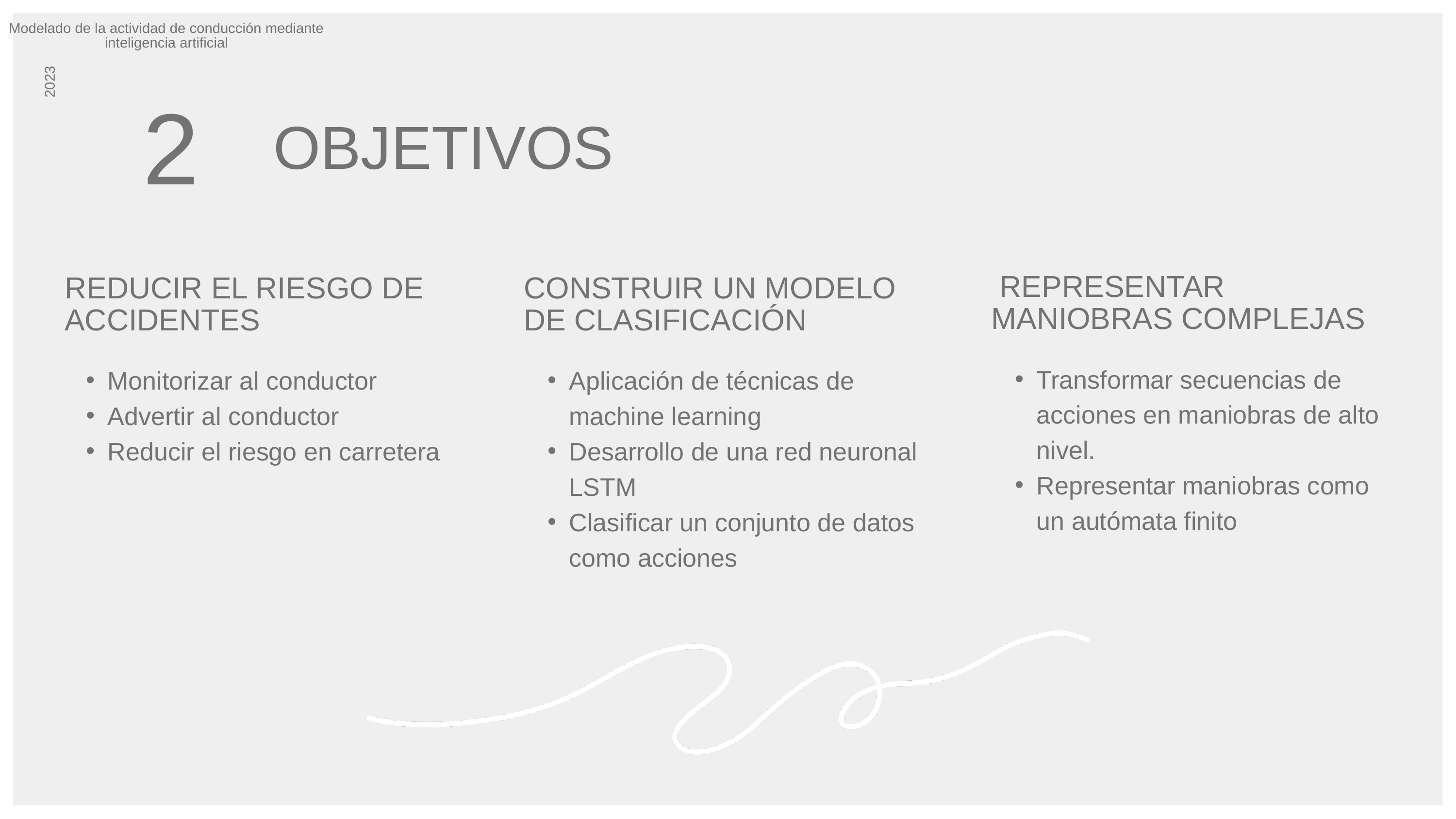

Modelado de la actividad de conducción mediante inteligencia artificial
2023
2
OBJETIVOS
 REPRESENTAR MANIOBRAS COMPLEJAS
REDUCIR EL RIESGO DE ACCIDENTES
CONSTRUIR UN MODELO DE CLASIFICACIÓN
Transformar secuencias de acciones en maniobras de alto nivel.
Representar maniobras como un autómata finito
Monitorizar al conductor
Advertir al conductor
Reducir el riesgo en carretera
Aplicación de técnicas de  machine learning
Desarrollo de una red neuronal LSTM
Clasificar un conjunto de datos como acciones